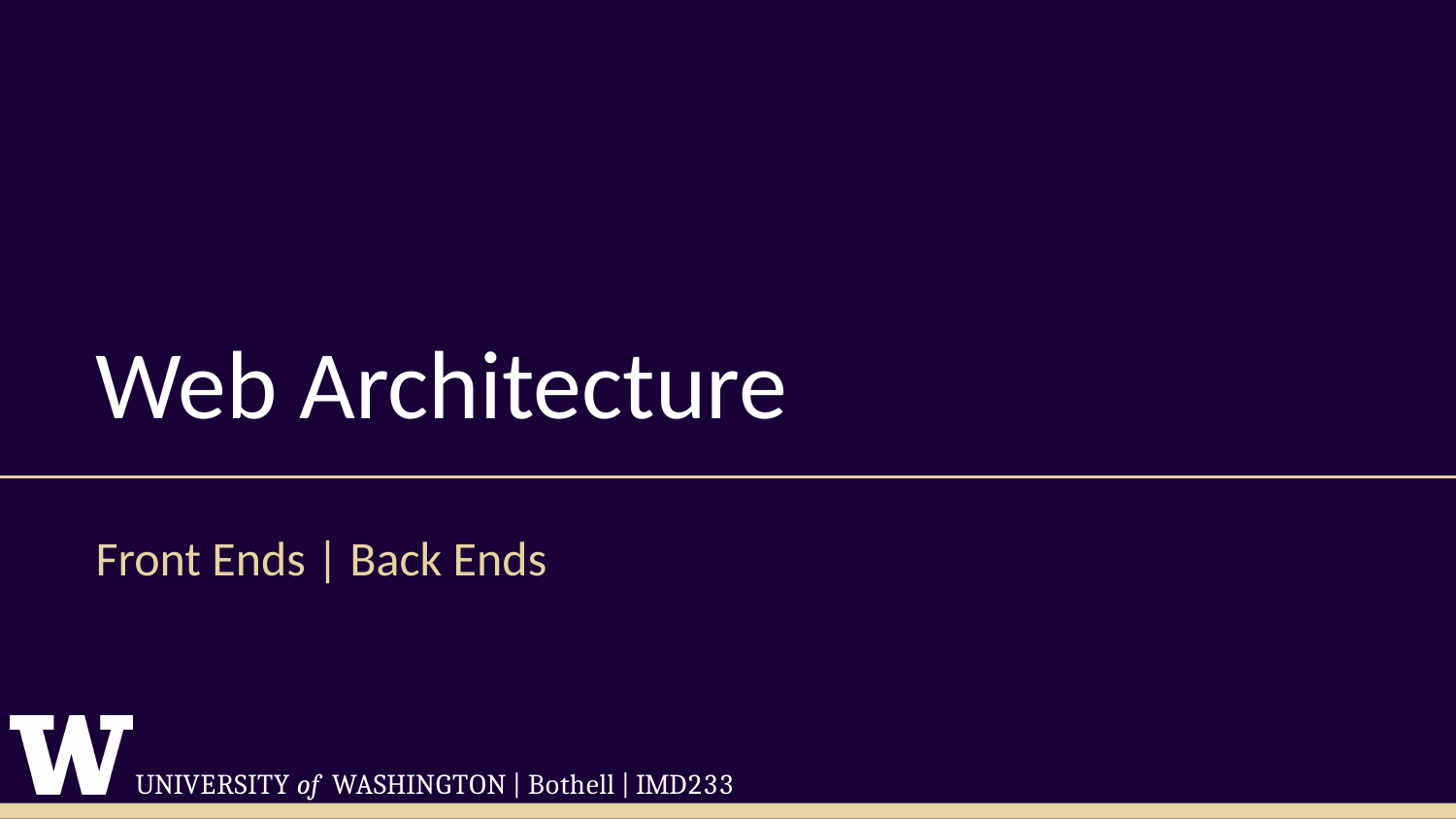

# Web Architecture
Front Ends | Back Ends